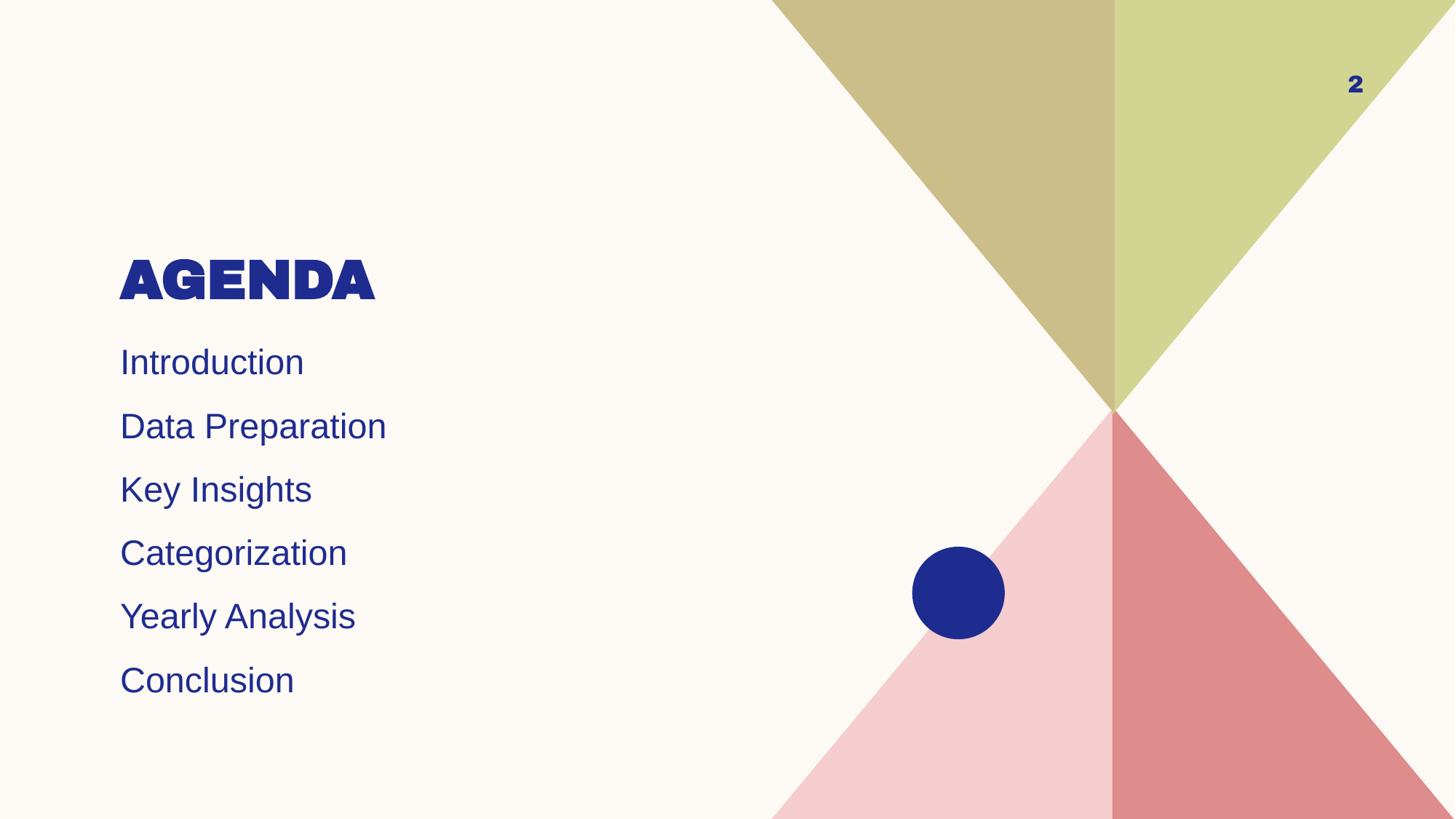

2
# agenda
Introduction
Data Preparation
Key Insights
Categorization
Yearly Analysis
Conclusion